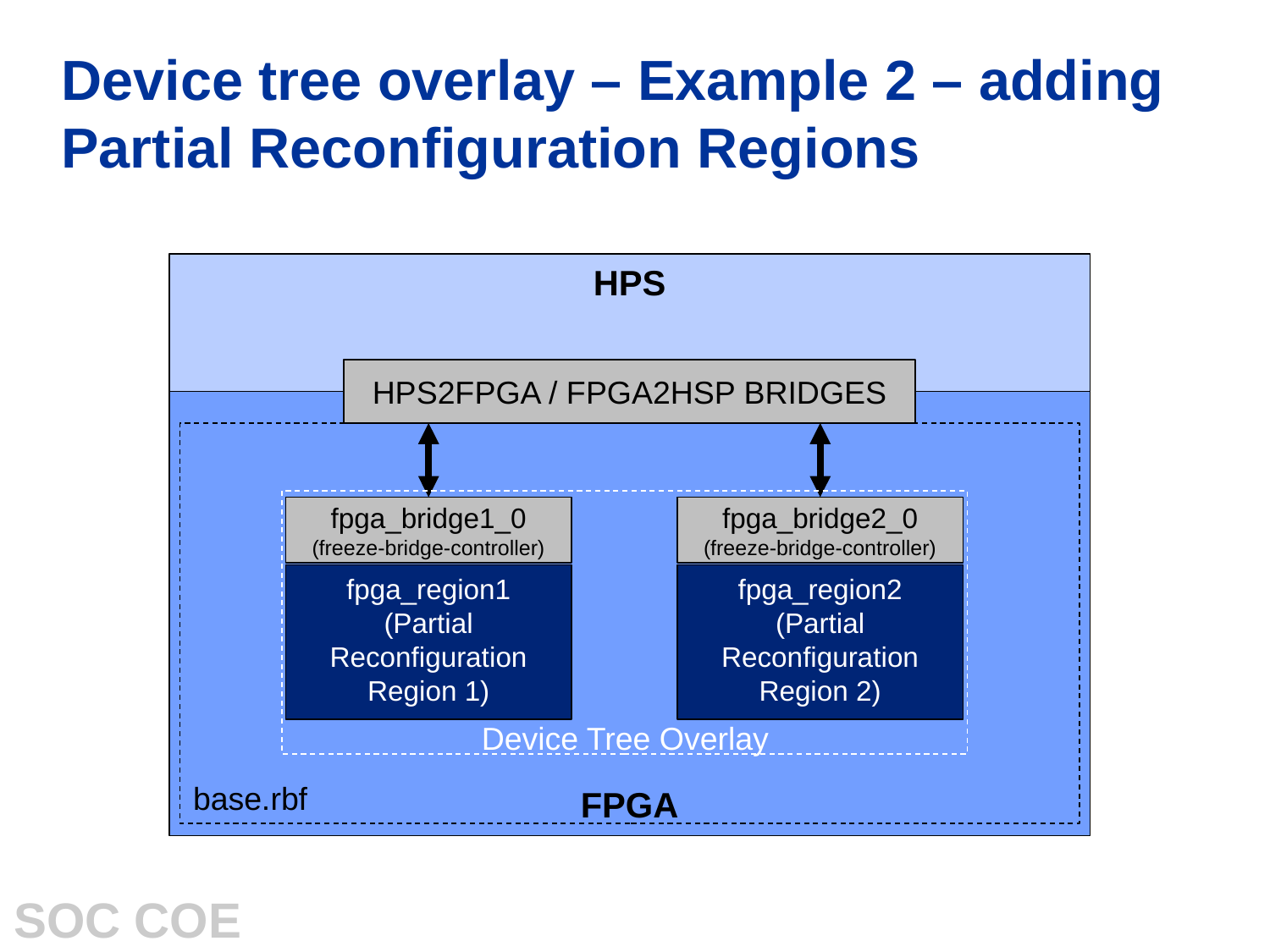

# Device tree overlay – Example 2 – adding Partial Reconfiguration Regions
HPS
HPS2FPGA / FPGA2HSP BRIDGES

FPGA

fpga_bridge1_0
(freeze-bridge-controller)
fpga_bridge2_0
(freeze-bridge-controller)
fpga_region1 (Partial Reconfiguration Region 1)
fpga_region2 (Partial Reconfiguration Region 2)
Device Tree Overlay
base.rbf